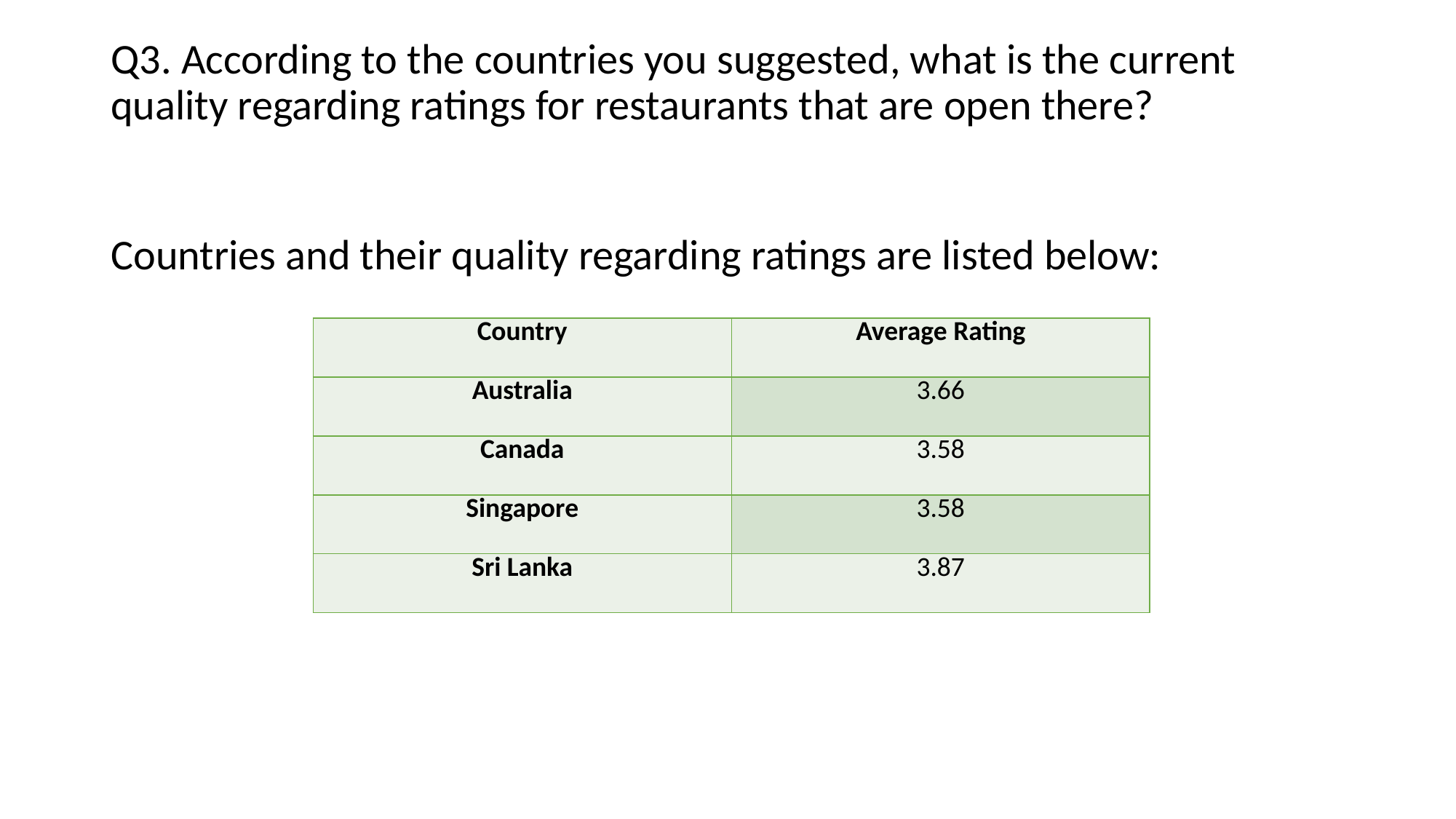

# Q3. According to the countries you suggested, what is the current quality regarding ratings for restaurants that are open there?

Countries and their quality regarding ratings are listed below:

| Country | Average Rating |
| --- | --- |
| Australia | 3.66 |
| Canada | 3.58 |
| Singapore | 3.58 |
| Sri Lanka | 3.87 |